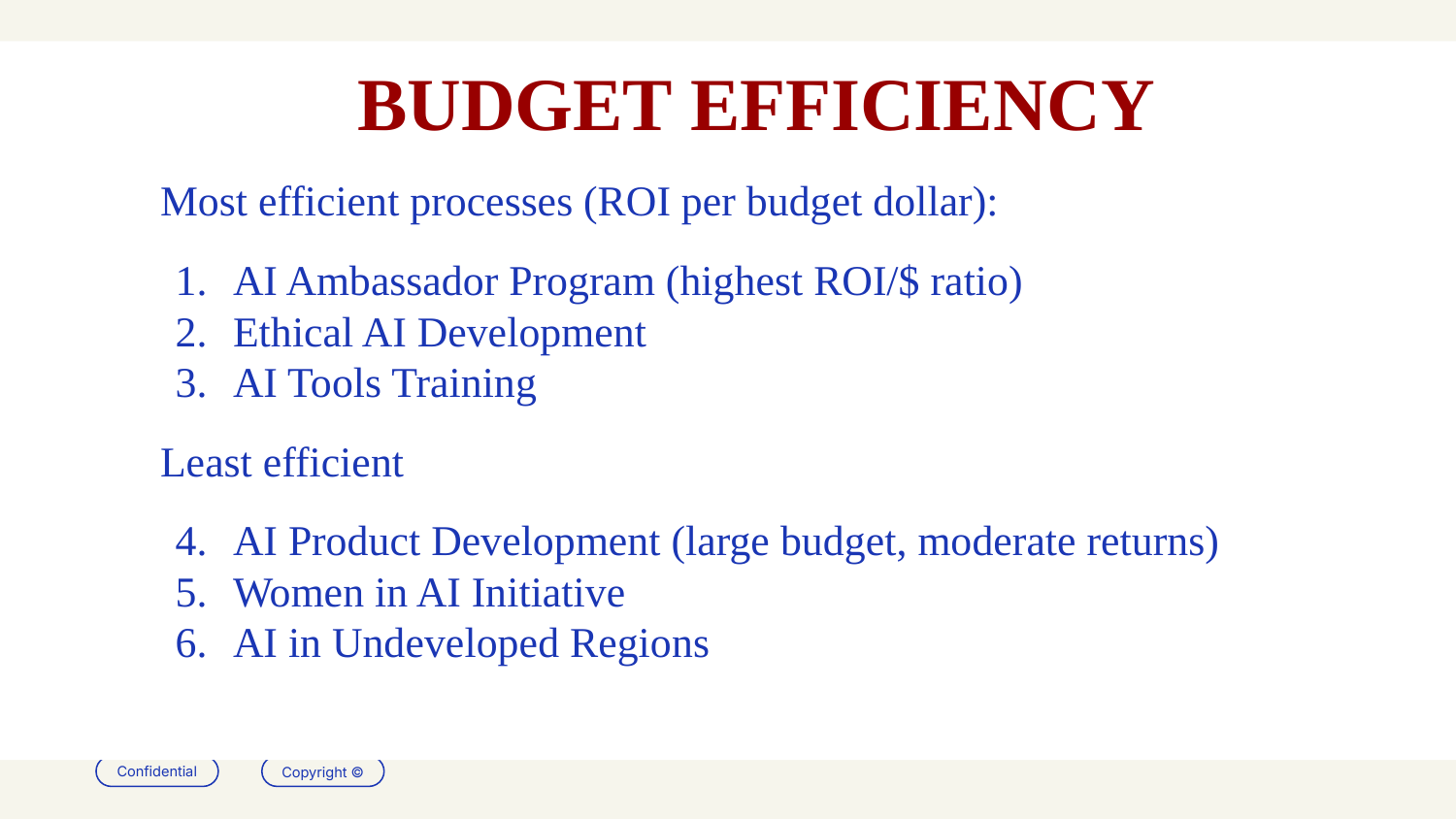

BUDGET EFFICIENCY
Most efficient processes (ROI per budget dollar):
AI Ambassador Program (highest ROI/$ ratio)
Ethical AI Development
AI Tools Training
Least efficient
AI Product Development (large budget, moderate returns)
Women in AI Initiative
AI in Undeveloped Regions